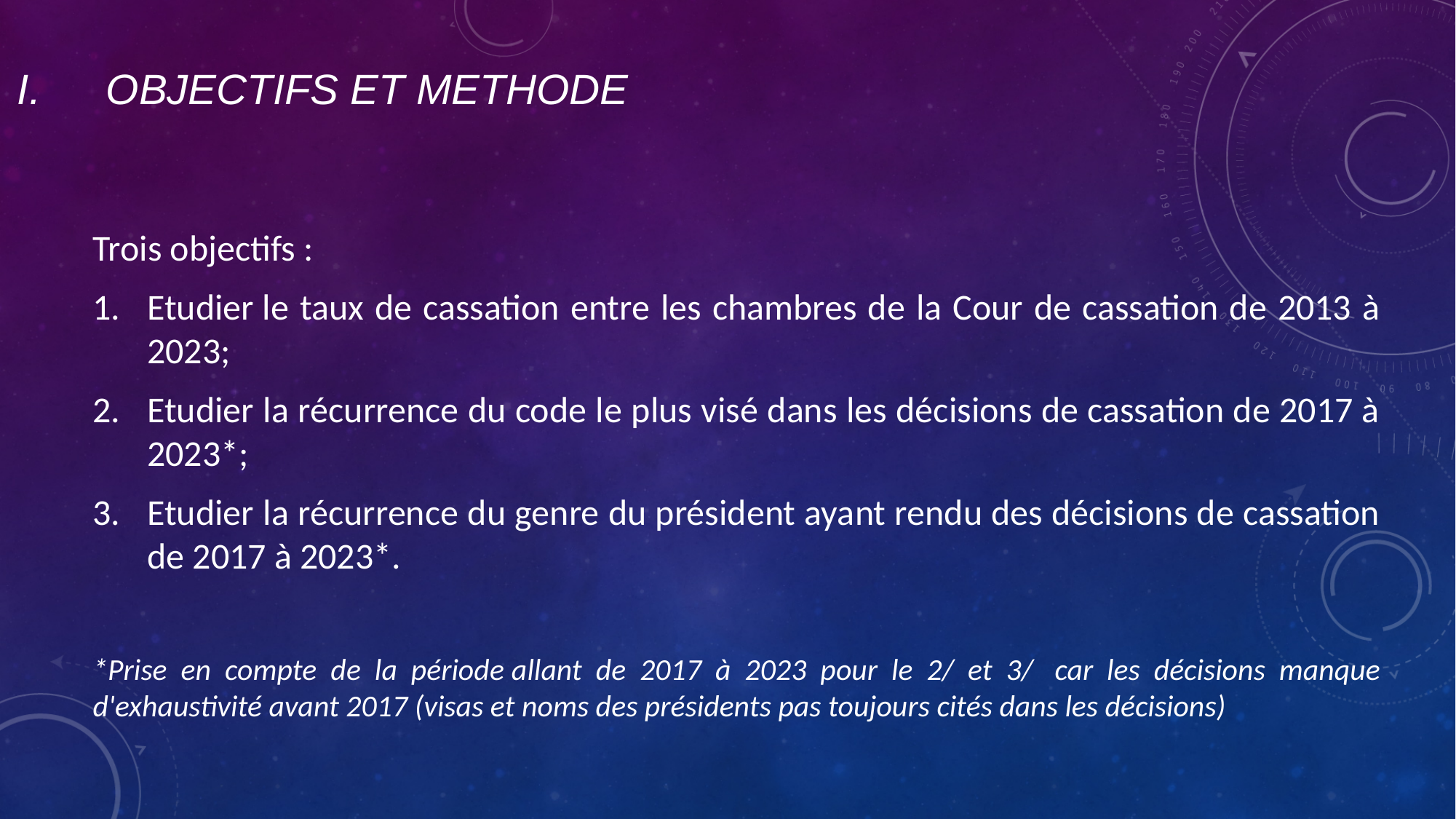

# Objectifs ET METHODE
Trois objectifs :
Etudier le taux de cassation entre les chambres de la Cour de cassation de 2013 à 2023;
Etudier la récurrence du code le plus visé dans les décisions de cassation de 2017 à 2023*;
Etudier la récurrence du genre du président ayant rendu des décisions de cassation de 2017 à 2023*.

*Prise en compte de la période allant de 2017 à 2023 pour le 2/ et 3/  car les décisions manque d'exhaustivité avant 2017 (visas et noms des présidents pas toujours cités dans les décisions)